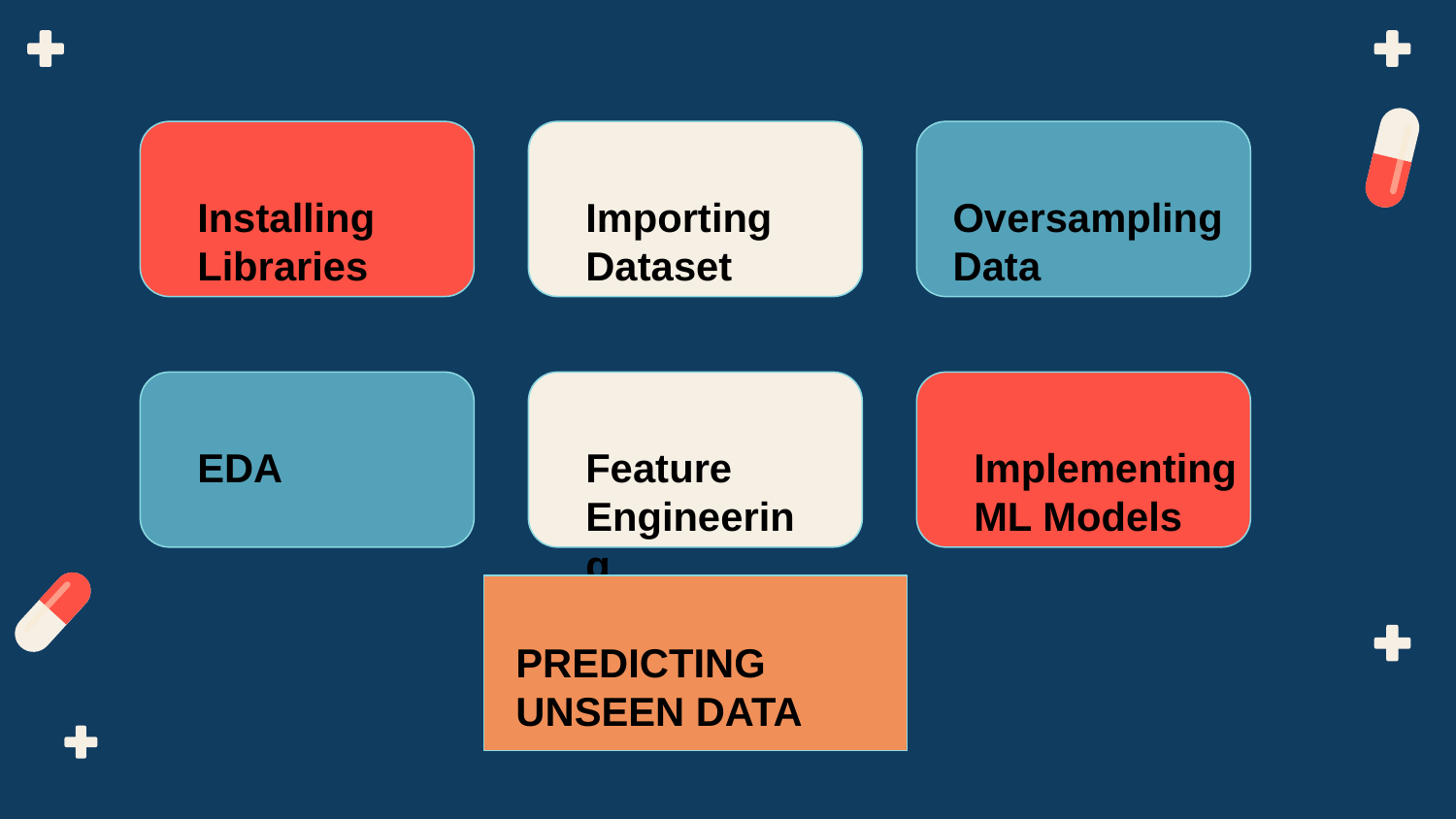

Installing Libraries
Importing Dataset
Oversampling Data

EDA
Feature Engineering
Implementing ML Models

PREDICTING UNSEEN DATA